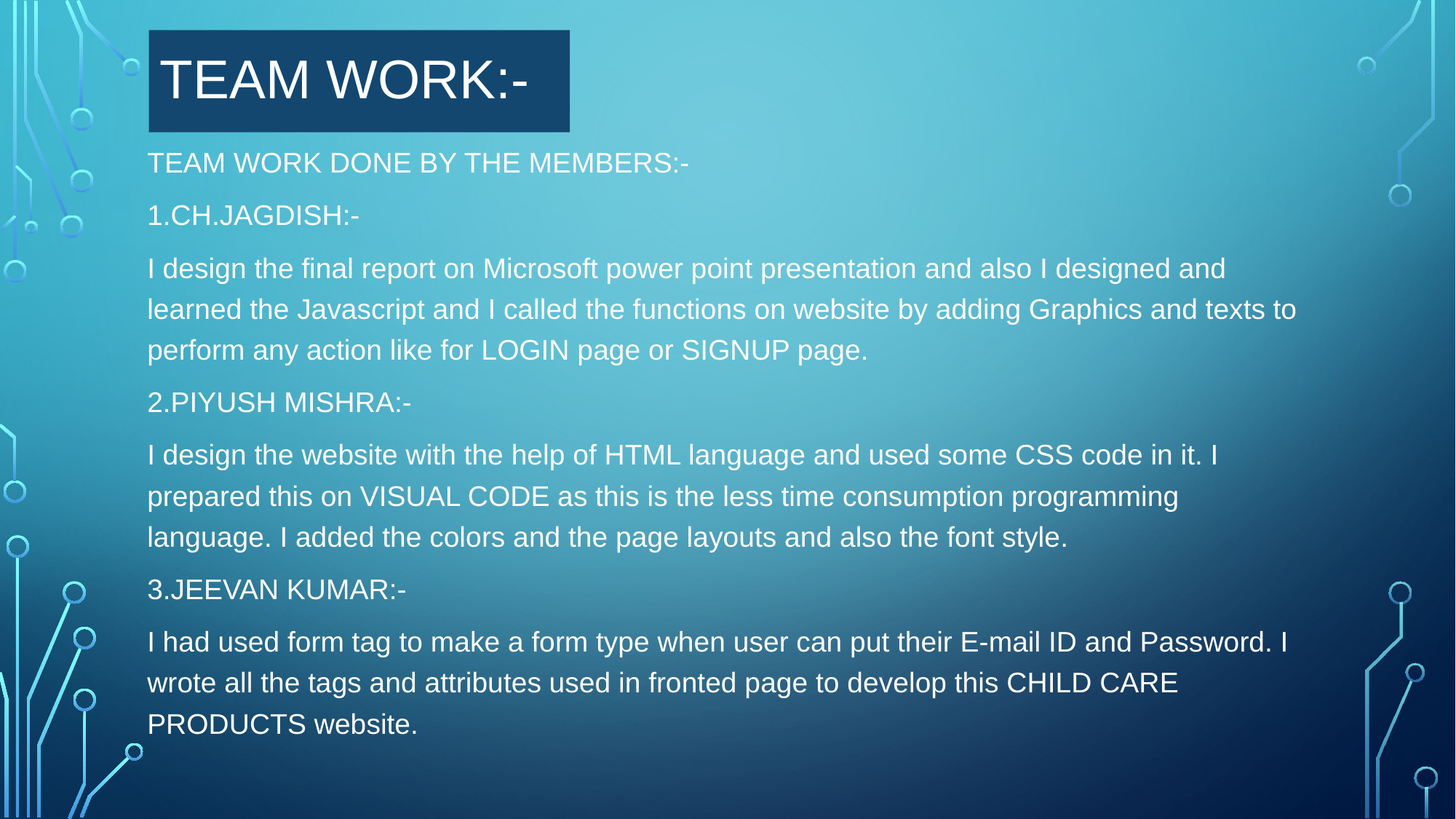

# TEAM WORK:-
TEAM WORK DONE BY THE MEMBERS:-
1.CH.JAGDISH:-
I design the final report on Microsoft power point presentation and also I designed and learned the Javascript and I called the functions on website by adding Graphics and texts to perform any action like for LOGIN page or SIGNUP page.
2.PIYUSH MISHRA:-
I design the website with the help of HTML language and used some CSS code in it. I prepared this on VISUAL CODE as this is the less time consumption programming language. I added the colors and the page layouts and also the font style.
3.JEEVAN KUMAR:-
I had used form tag to make a form type when user can put their E-mail ID and Password. I wrote all the tags and attributes used in fronted page to develop this CHILD CARE PRODUCTS website.